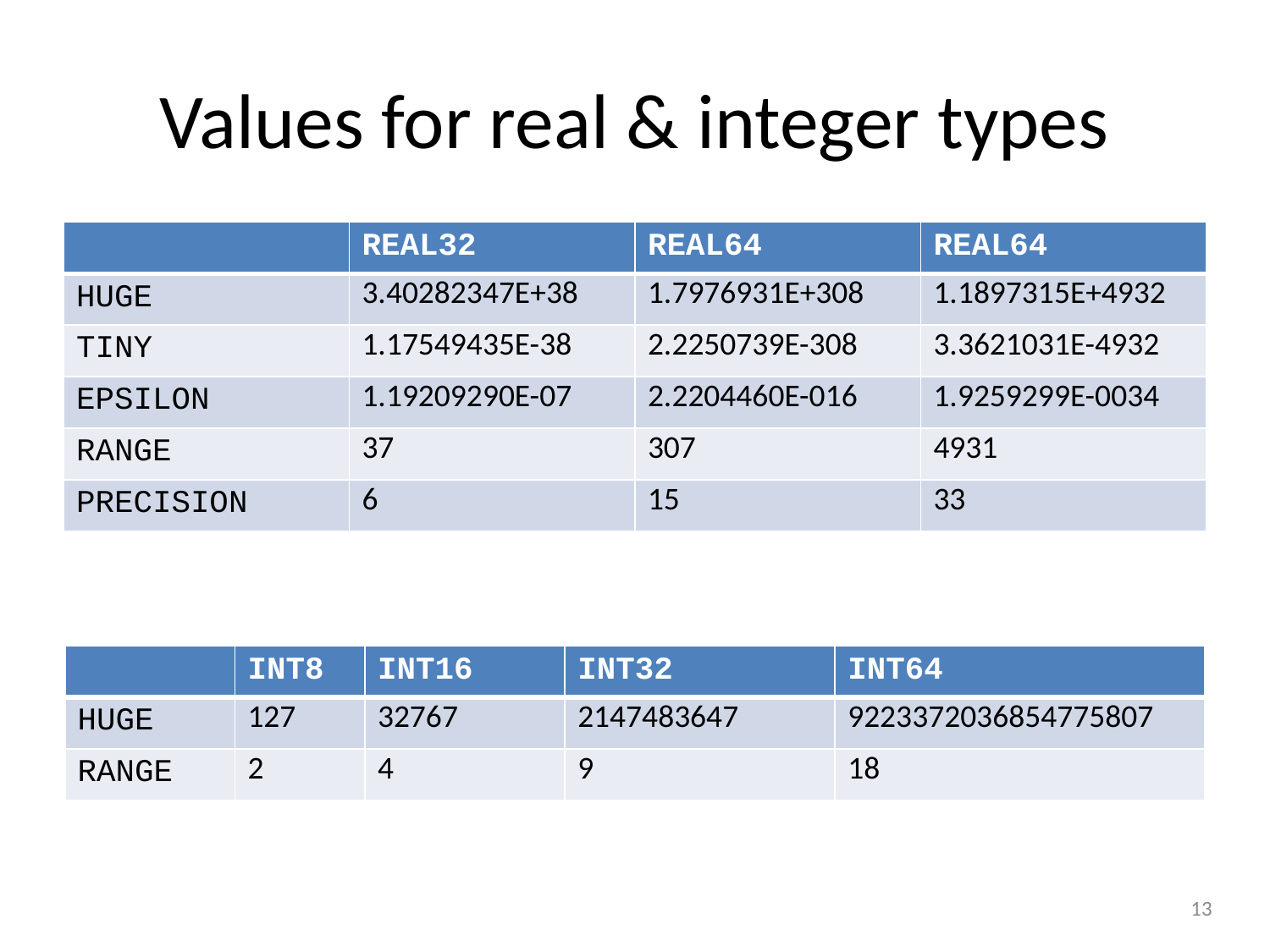

# Values for real & integer types
|  | REAL32 | REAL64 | REAL64 |
| --- | --- | --- | --- |
| HUGE | 3.40282347E+38 | 1.7976931E+308 | 1.1897315E+4932 |
| TINY | 1.17549435E-38 | 2.2250739E-308 | 3.3621031E-4932 |
| EPSILON | 1.19209290E-07 | 2.2204460E-016 | 1.9259299E-0034 |
| RANGE | 37 | 307 | 4931 |
| PRECISION | 6 | 15 | 33 |
|  | INT8 | INT16 | INT32 | INT64 |
| --- | --- | --- | --- | --- |
| HUGE | 127 | 32767 | 2147483647 | 9223372036854775807 |
| RANGE | 2 | 4 | 9 | 18 |
13